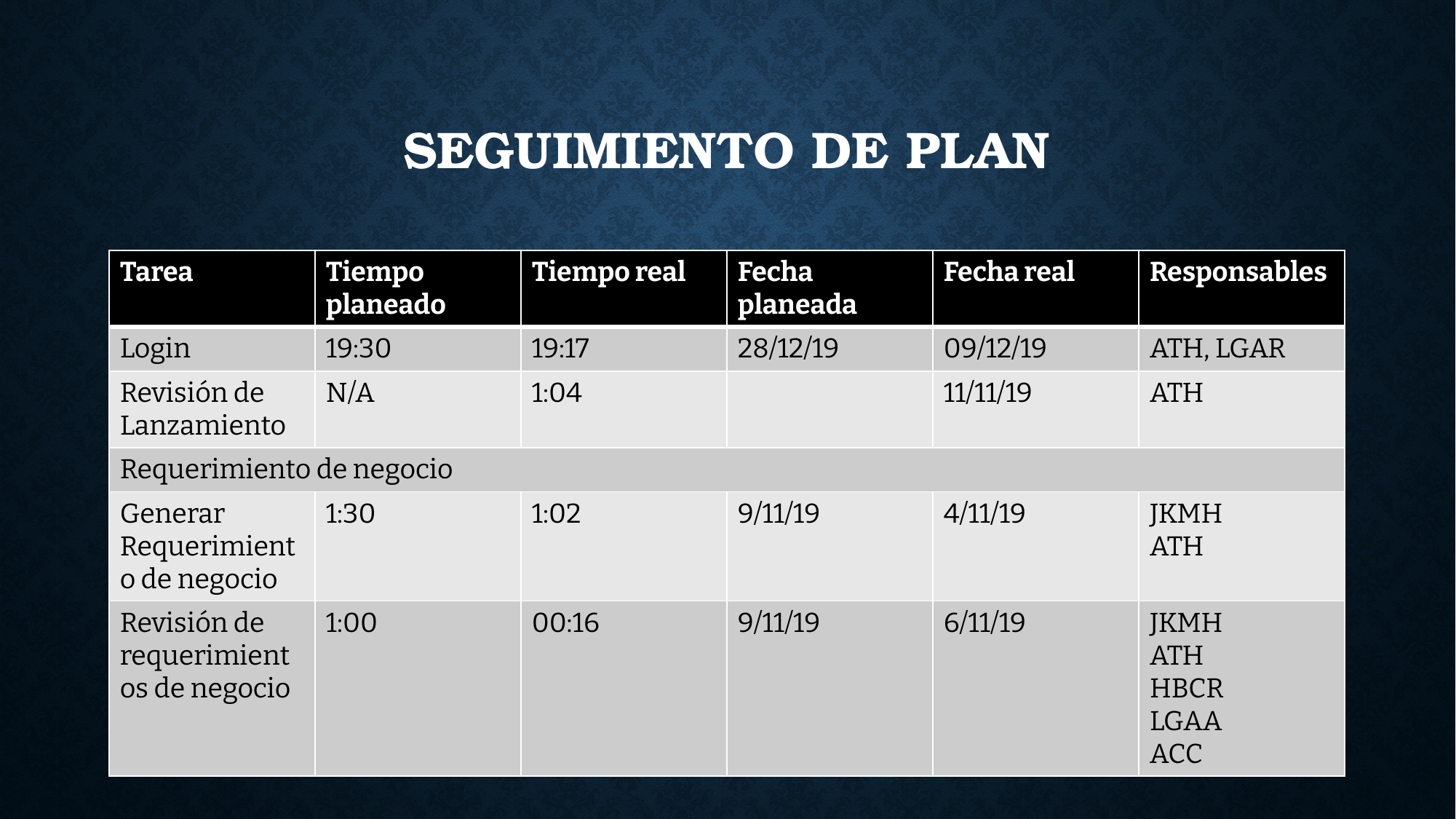

# Seguimiento de plan
| Tarea | Tiempo planeado | Tiempo real | Fecha planeada | Fecha real | Responsables |
| --- | --- | --- | --- | --- | --- |
| Login | 19:30 | 19:17 | 28/12/19 | 09/12/19 | ATH, LGAR |
| Revisión de Lanzamiento | N/A | 1:04 |  | 11/11/19 | ATH |
| Requerimiento de negocio |  |  |  |  |  |
| Generar Requerimiento de negocio | 1:30 | 1:02 | 9/11/19 | 4/11/19 | JKMH ATH |
| Revisión de requerimientos de negocio | 1:00 | 00:16 | 9/11/19 | 6/11/19 | JKMH ATH HBCR LGAA ACC |